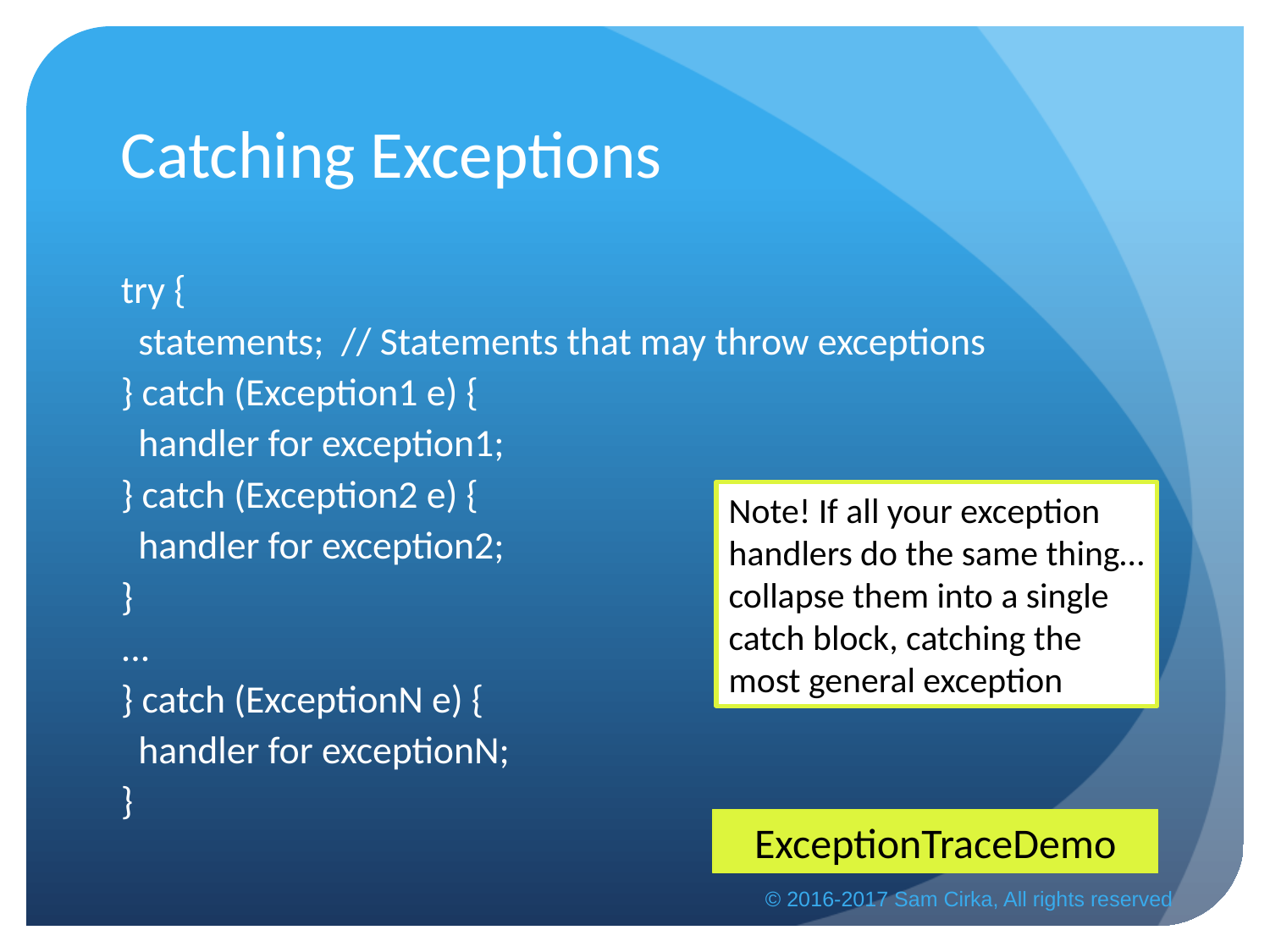

# Catching Exceptions
try {
  statements;  // Statements that may throw exceptions
} catch (Exception1 e) {
  handler for exception1;
} catch (Exception2 e) {
  handler for exception2;
}
...
} catch (ExceptionN e) {
  handler for exceptionN;
}
Note! If all your exception
handlers do the same thing…
collapse them into a single
catch block, catching the
most general exception
ExceptionTraceDemo
© 2016-2017 Sam Cirka, All rights reserved